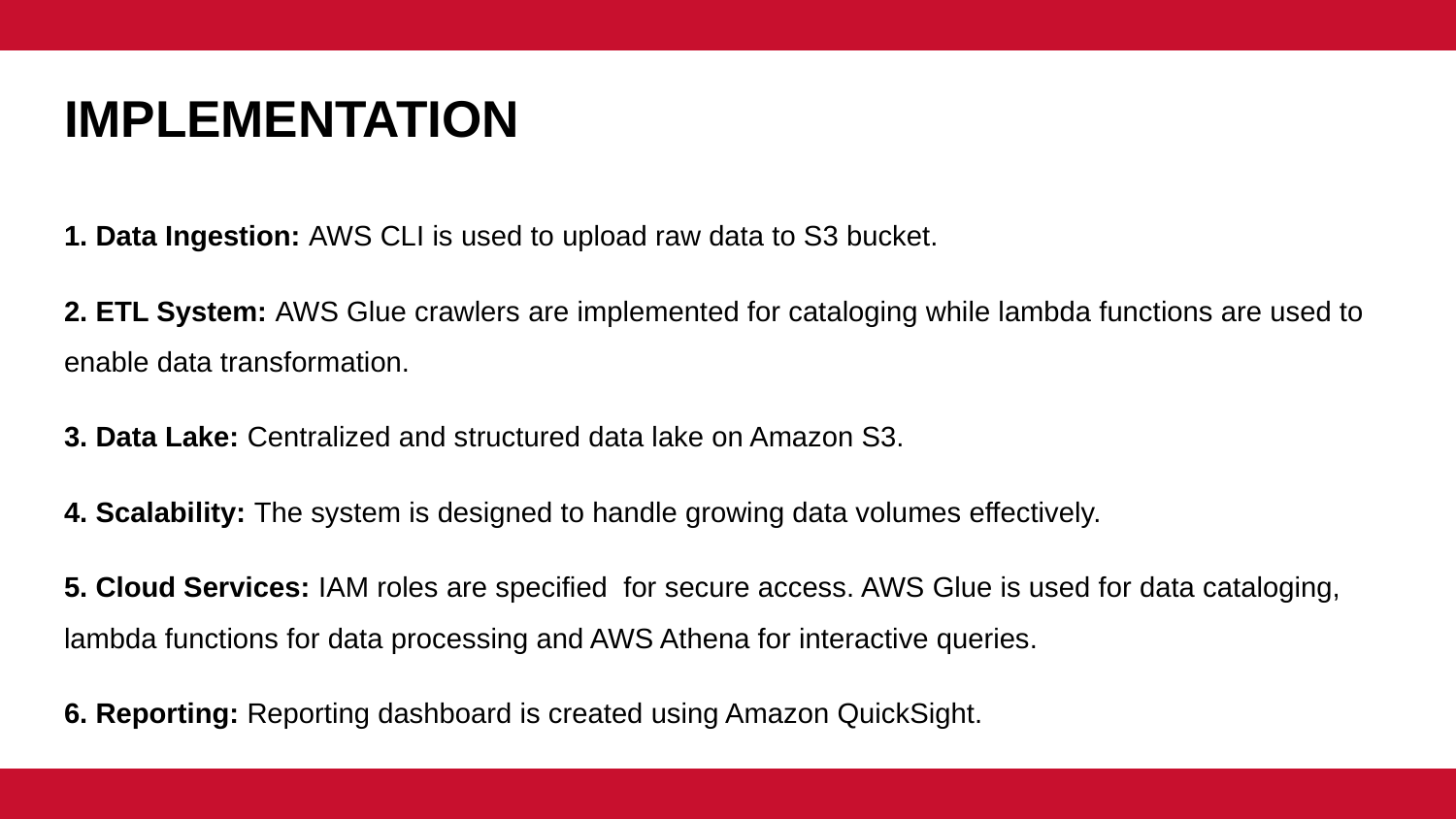

# IMPLEMENTATION
1. Data Ingestion: AWS CLI is used to upload raw data to S3 bucket.
2. ETL System: AWS Glue crawlers are implemented for cataloging while lambda functions are used to enable data transformation.
3. Data Lake: Centralized and structured data lake on Amazon S3.
4. Scalability: The system is designed to handle growing data volumes effectively.
5. Cloud Services: IAM roles are specified  for secure access. AWS Glue is used for data cataloging, lambda functions for data processing and AWS Athena for interactive queries.
6. Reporting: Reporting dashboard is created using Amazon QuickSight.